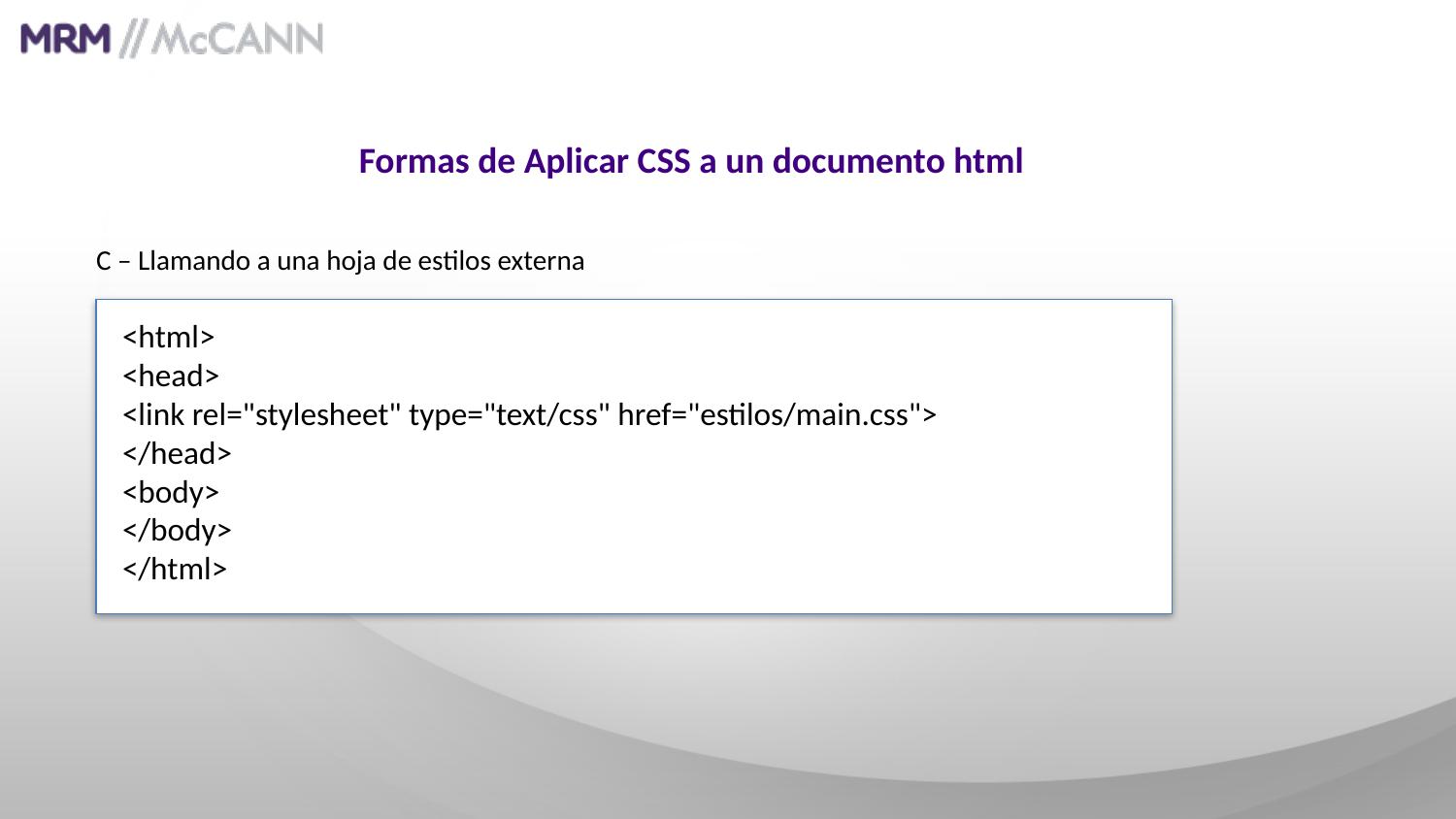

Formas de Aplicar CSS a un documento html
C – Llamando a una hoja de estilos externa

<html>
<head>
<link rel="stylesheet" type="text/css" href="estilos/main.css">
</head>
<body>
</body>
</html>